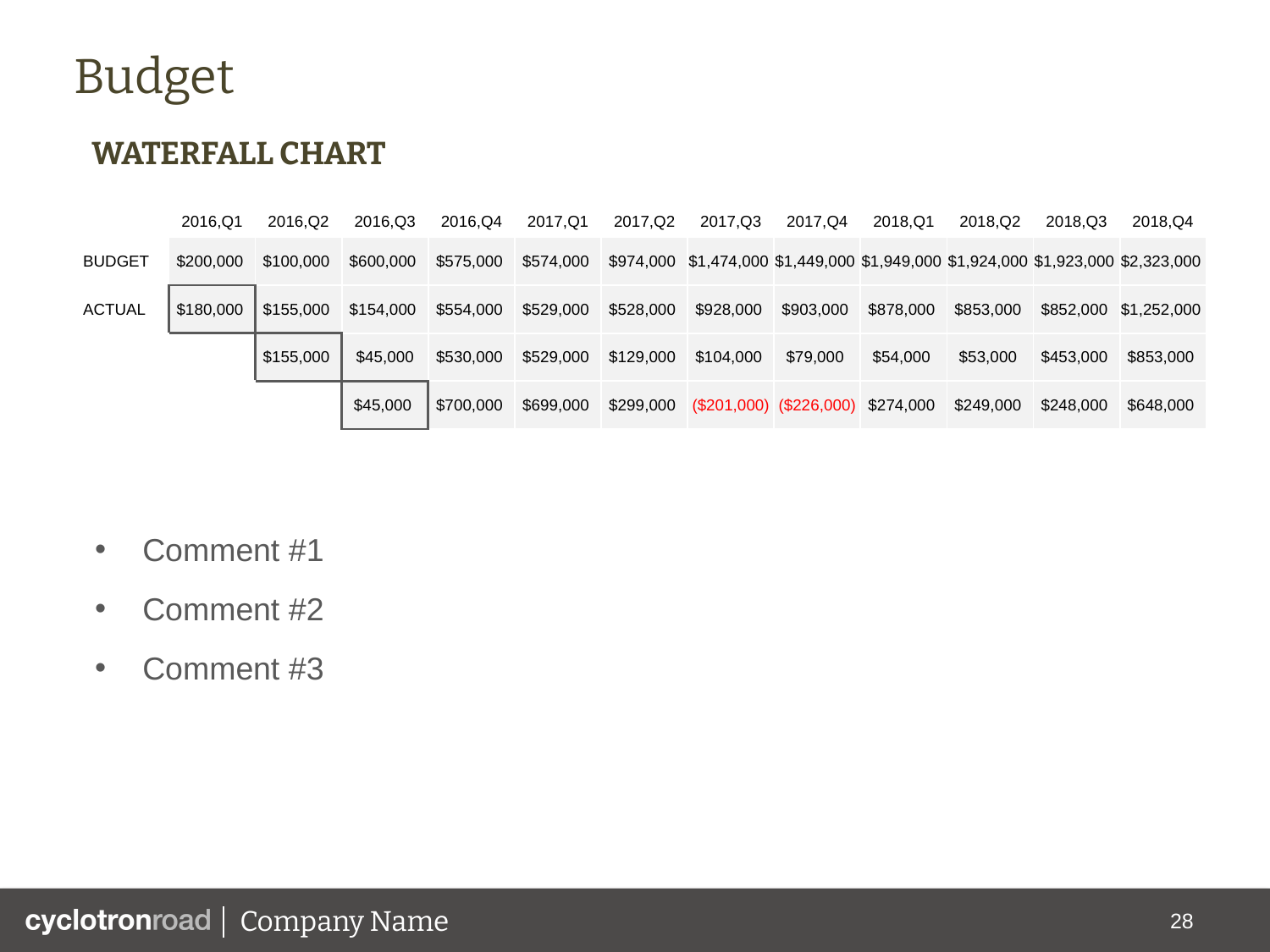

# Budget
WATERFALL CHART
|  | 2016,Q1 | 2016,Q2 | 2016,Q3 | 2016,Q4 | 2017,Q1 | 2017,Q2 | 2017,Q3 | 2017,Q4 | 2018,Q1 | 2018,Q2 | 2018,Q3 | 2018,Q4 |
| --- | --- | --- | --- | --- | --- | --- | --- | --- | --- | --- | --- | --- |
| BUDGET | $200,000 | $100,000 | $600,000 | $575,000 | $574,000 | $974,000 | $1,474,000 | $1,449,000 | $1,949,000 | $1,924,000 | $1,923,000 | $2,323,000 |
| ACTUAL | $180,000 | $155,000 | $154,000 | $554,000 | $529,000 | $528,000 | $928,000 | $903,000 | $878,000 | $853,000 | $852,000 | $1,252,000 |
|  |  | $155,000 | $45,000 | $530,000 | $529,000 | $129,000 | $104,000 | $79,000 | $54,000 | $53,000 | $453,000 | $853,000 |
|  |  |  | $45,000 | $700,000 | $699,000 | $299,000 | ($201,000) | ($226,000) | $274,000 | $249,000 | $248,000 | $648,000 |
Comment #1
Comment #2
Comment #3
28